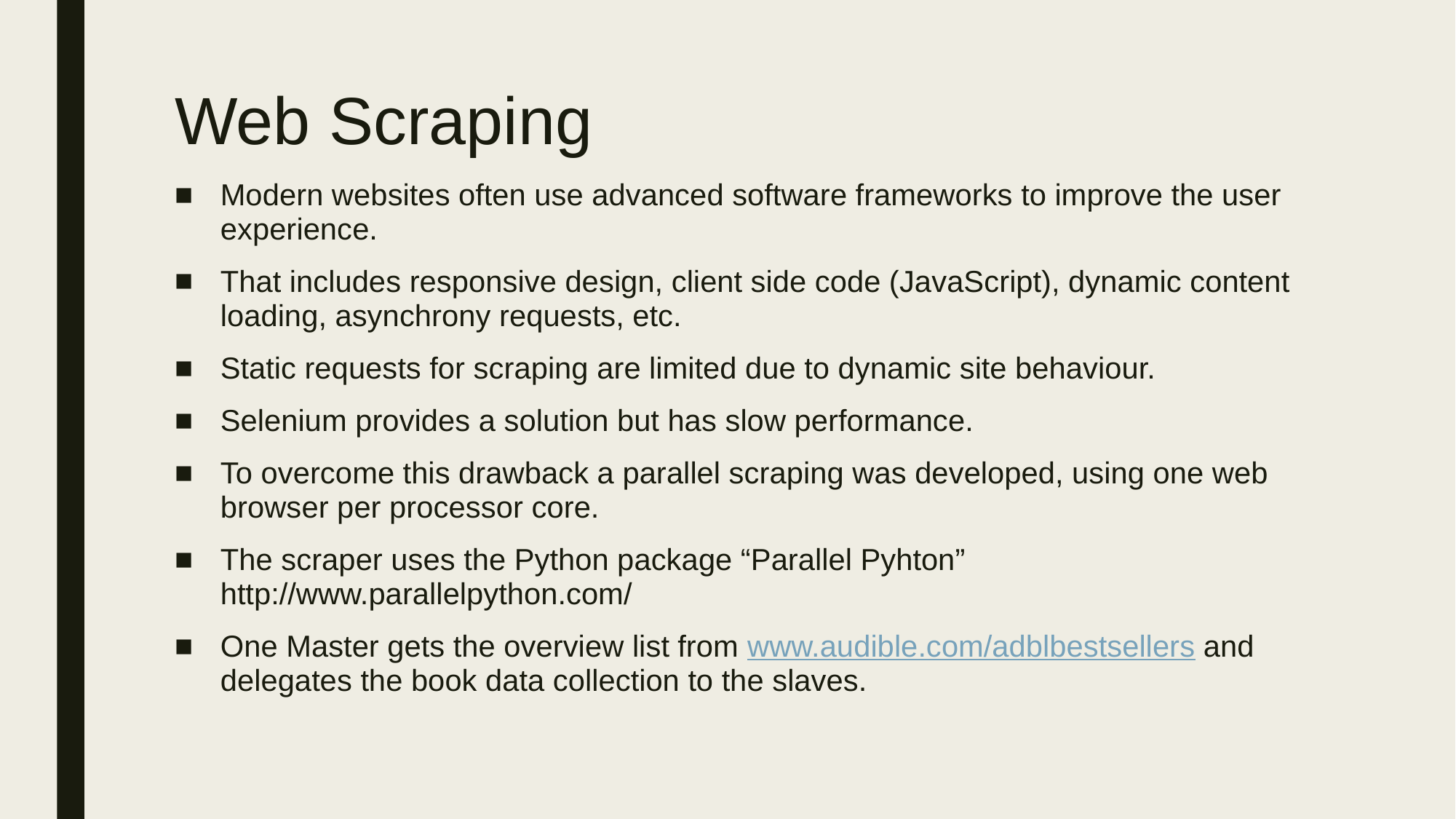

# Web Scraping
Modern websites often use advanced software frameworks to improve the user experience.
That includes responsive design, client side code (JavaScript), dynamic content loading, asynchrony requests, etc.
Static requests for scraping are limited due to dynamic site behaviour.
Selenium provides a solution but has slow performance.
To overcome this drawback a parallel scraping was developed, using one web browser per processor core.
The scraper uses the Python package “Parallel Pyhton” http://www.parallelpython.com/
One Master gets the overview list from www.audible.com/adblbestsellers and delegates the book data collection to the slaves.